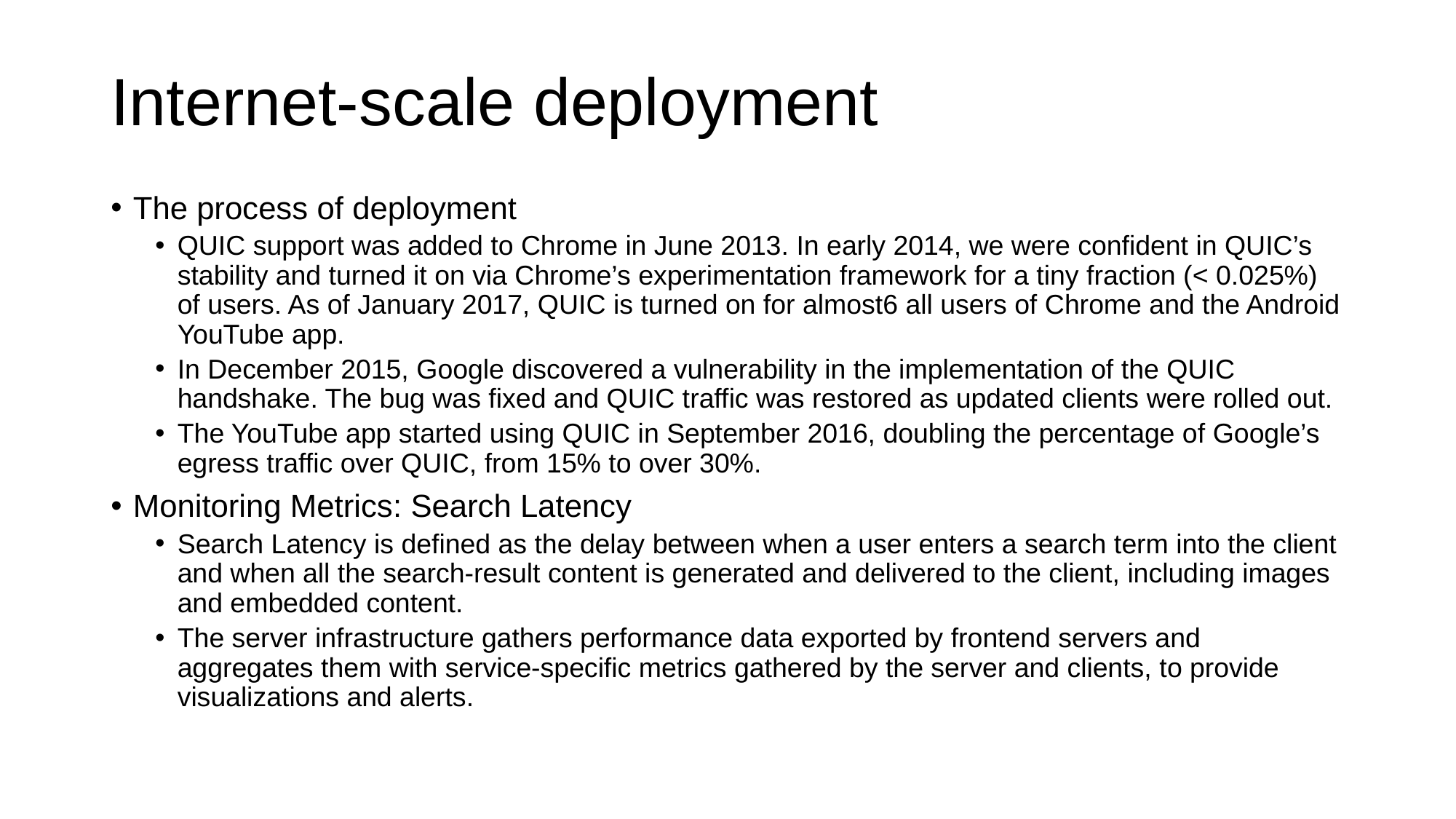

# Internet-scale deployment
The process of deployment
QUIC support was added to Chrome in June 2013. In early 2014, we were confident in QUIC’s stability and turned it on via Chrome’s experimentation framework for a tiny fraction (< 0.025%) of users. As of January 2017, QUIC is turned on for almost6 all users of Chrome and the Android YouTube app.
In December 2015, Google discovered a vulnerability in the implementation of the QUIC handshake. The bug was fixed and QUIC traffic was restored as updated clients were rolled out.
The YouTube app started using QUIC in September 2016, doubling the percentage of Google’s egress traffic over QUIC, from 15% to over 30%.
Monitoring Metrics: Search Latency
Search Latency is defined as the delay between when a user enters a search term into the client and when all the search-result content is generated and delivered to the client, including images and embedded content.
The server infrastructure gathers performance data exported by frontend servers and aggregates them with service-specific metrics gathered by the server and clients, to provide visualizations and alerts.